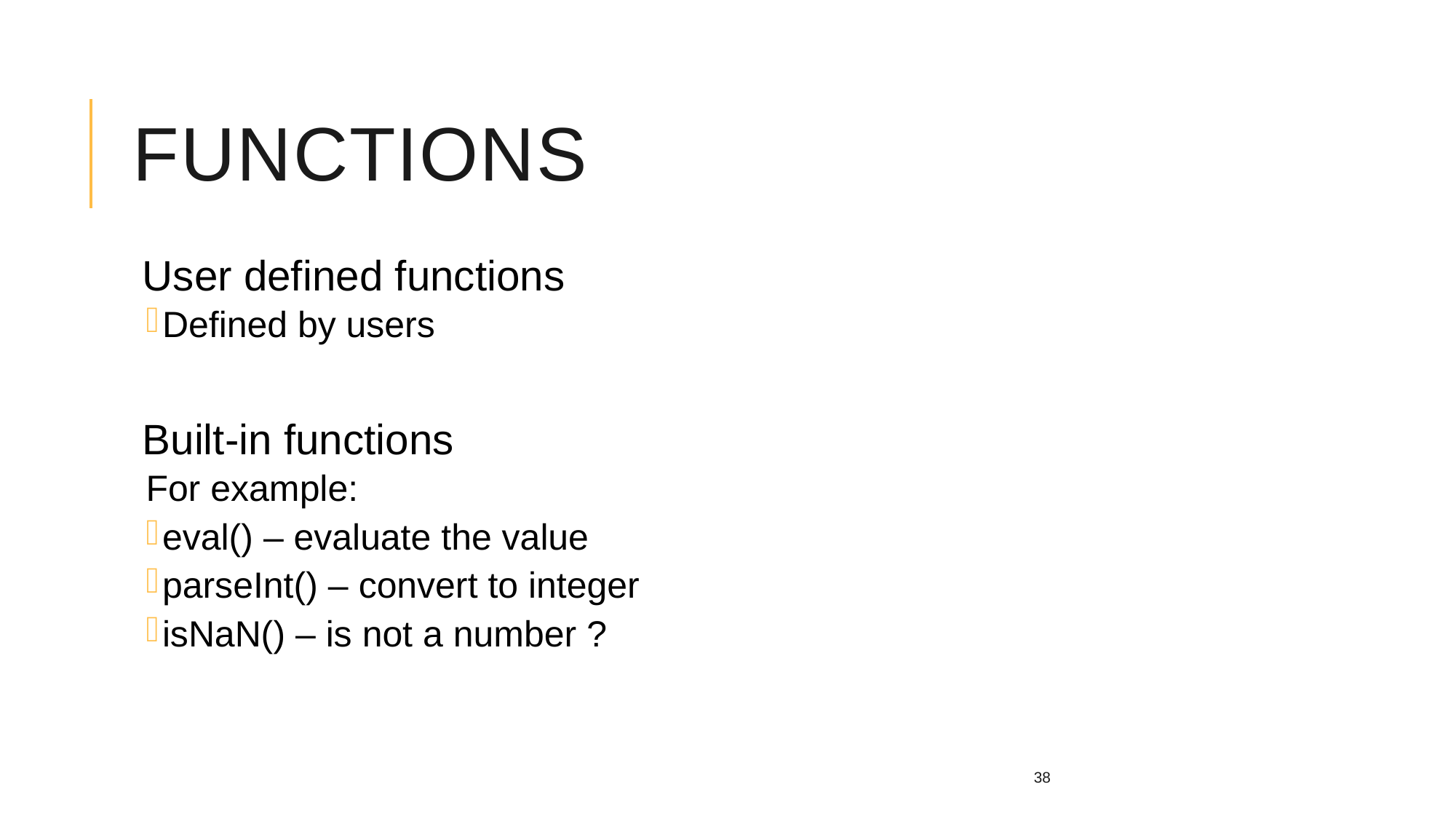

# Functions
User defined functions
Defined by users

Built-in functions
For example:
eval() – evaluate the value
parseInt() – convert to integer
isNaN() – is not a number ?

 38